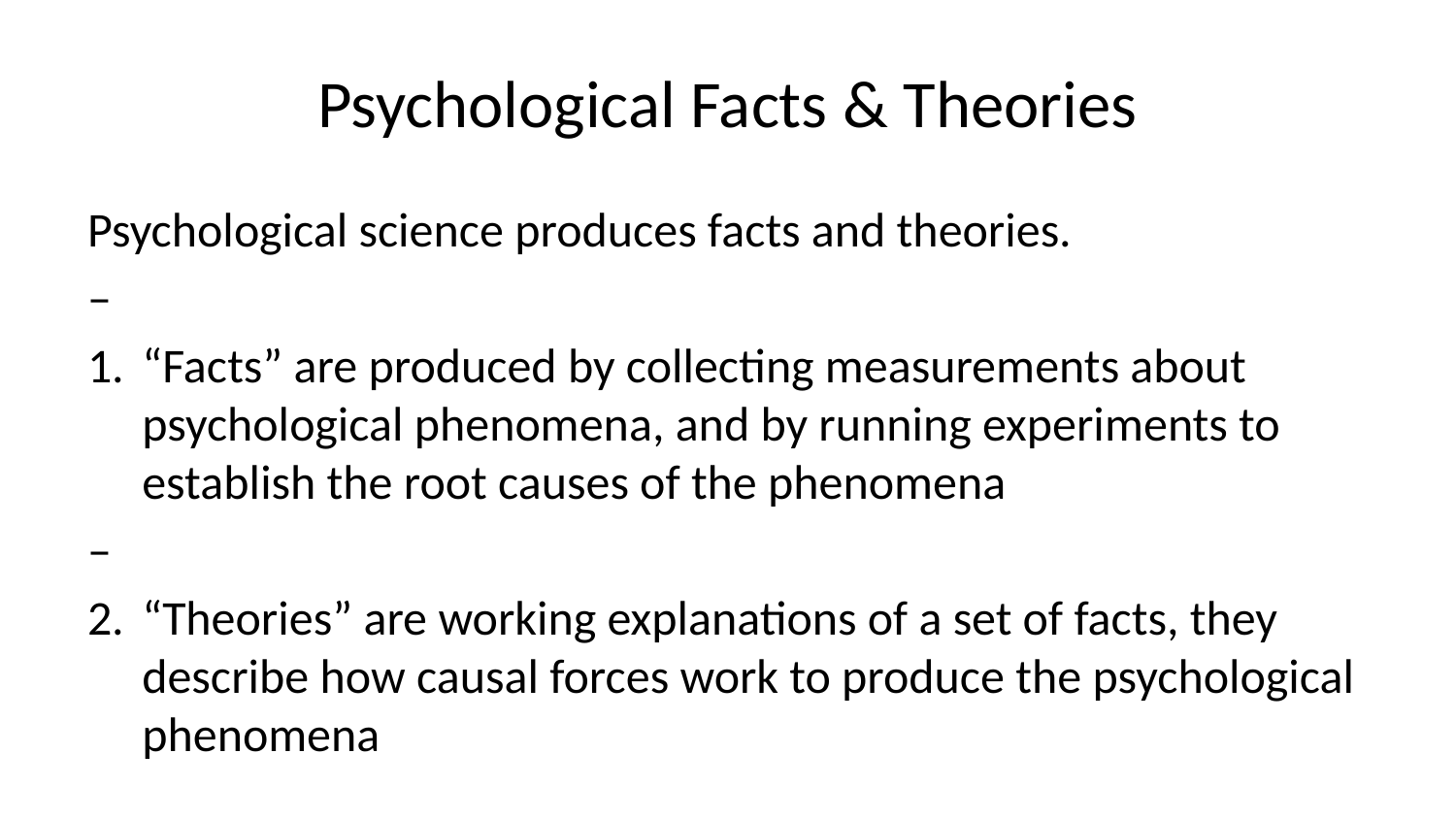

# Psychological Facts & Theories
Psychological science produces facts and theories.
–
“Facts” are produced by collecting measurements about psychological phenomena, and by running experiments to establish the root causes of the phenomena
–
“Theories” are working explanations of a set of facts, they describe how causal forces work to produce the psychological phenomena